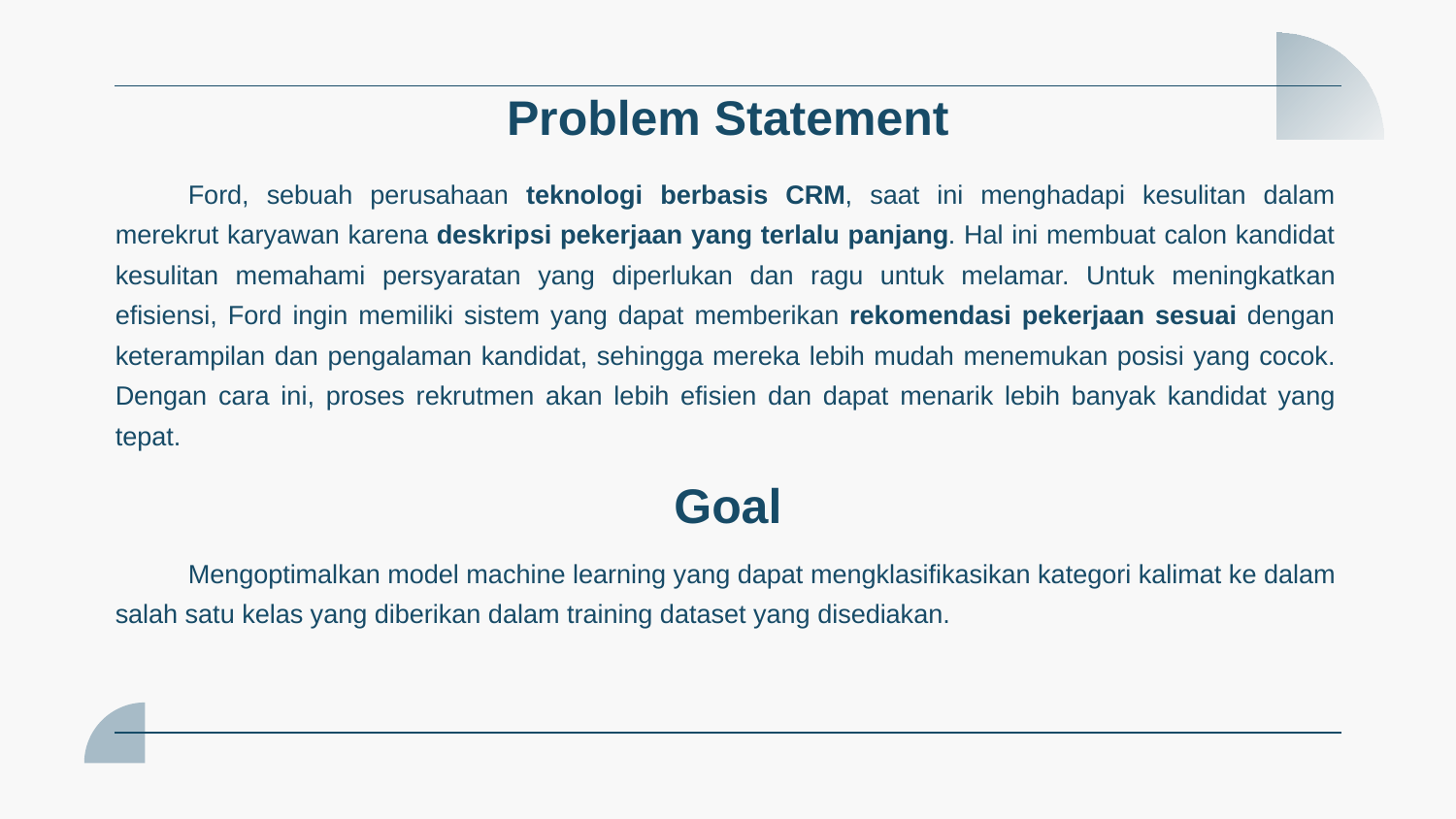

# Problem Statement
Ford, sebuah perusahaan teknologi berbasis CRM, saat ini menghadapi kesulitan dalam merekrut karyawan karena deskripsi pekerjaan yang terlalu panjang. Hal ini membuat calon kandidat kesulitan memahami persyaratan yang diperlukan dan ragu untuk melamar. Untuk meningkatkan efisiensi, Ford ingin memiliki sistem yang dapat memberikan rekomendasi pekerjaan sesuai dengan keterampilan dan pengalaman kandidat, sehingga mereka lebih mudah menemukan posisi yang cocok. Dengan cara ini, proses rekrutmen akan lebih efisien dan dapat menarik lebih banyak kandidat yang tepat.
Goal
Mengoptimalkan model machine learning yang dapat mengklasifikasikan kategori kalimat ke dalam salah satu kelas yang diberikan dalam training dataset yang disediakan.